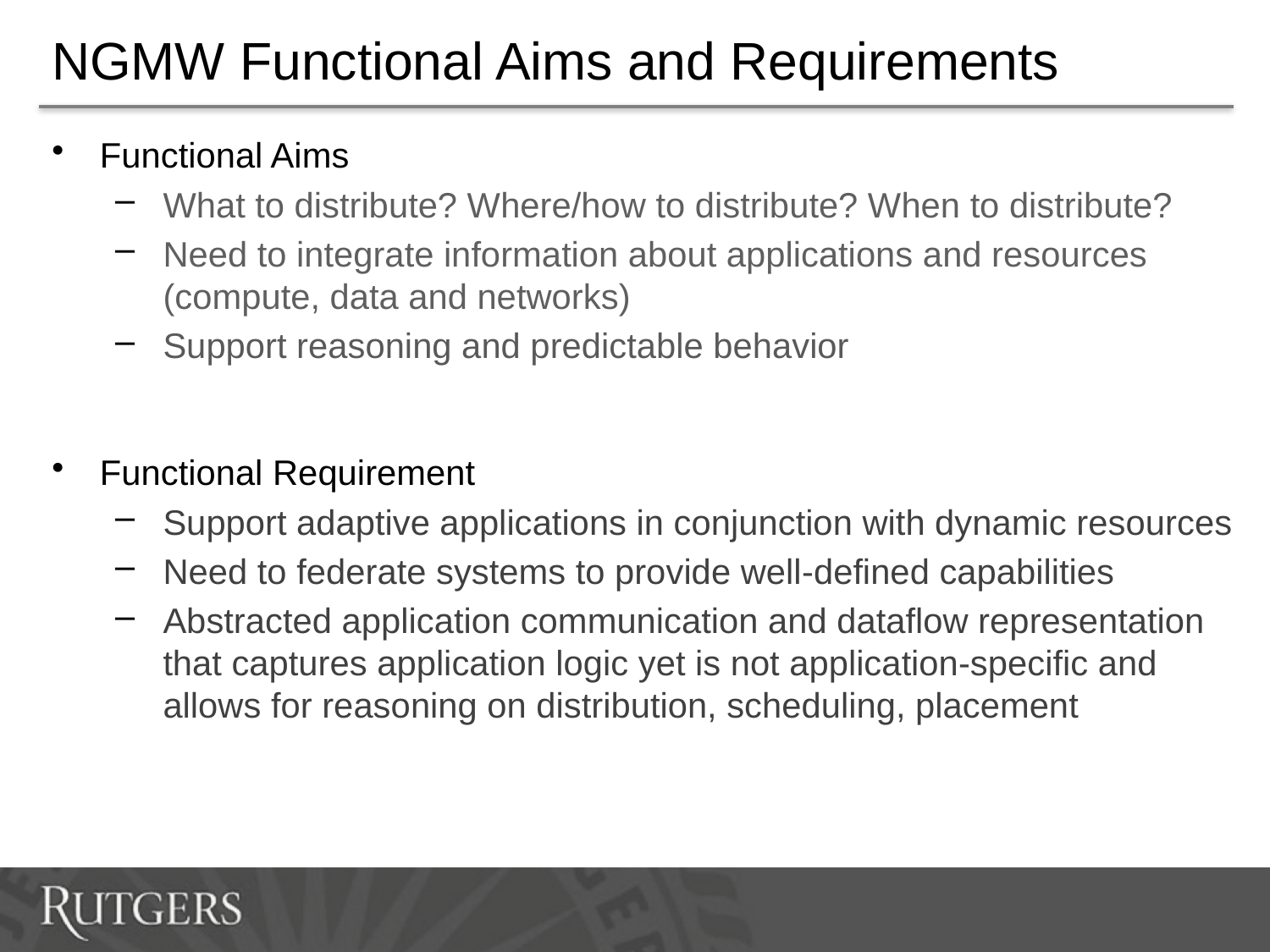

# NGMW Functional Aims and Requirements
Functional Aims
What to distribute? Where/how to distribute? When to distribute?
Need to integrate information about applications and resources (compute, data and networks)
Support reasoning and predictable behavior

Functional Requirement
Support adaptive applications in conjunction with dynamic resources
Need to federate systems to provide well-defined capabilities
Abstracted application communication and dataflow representation that captures application logic yet is not application-specific and allows for reasoning on distribution, scheduling, placement